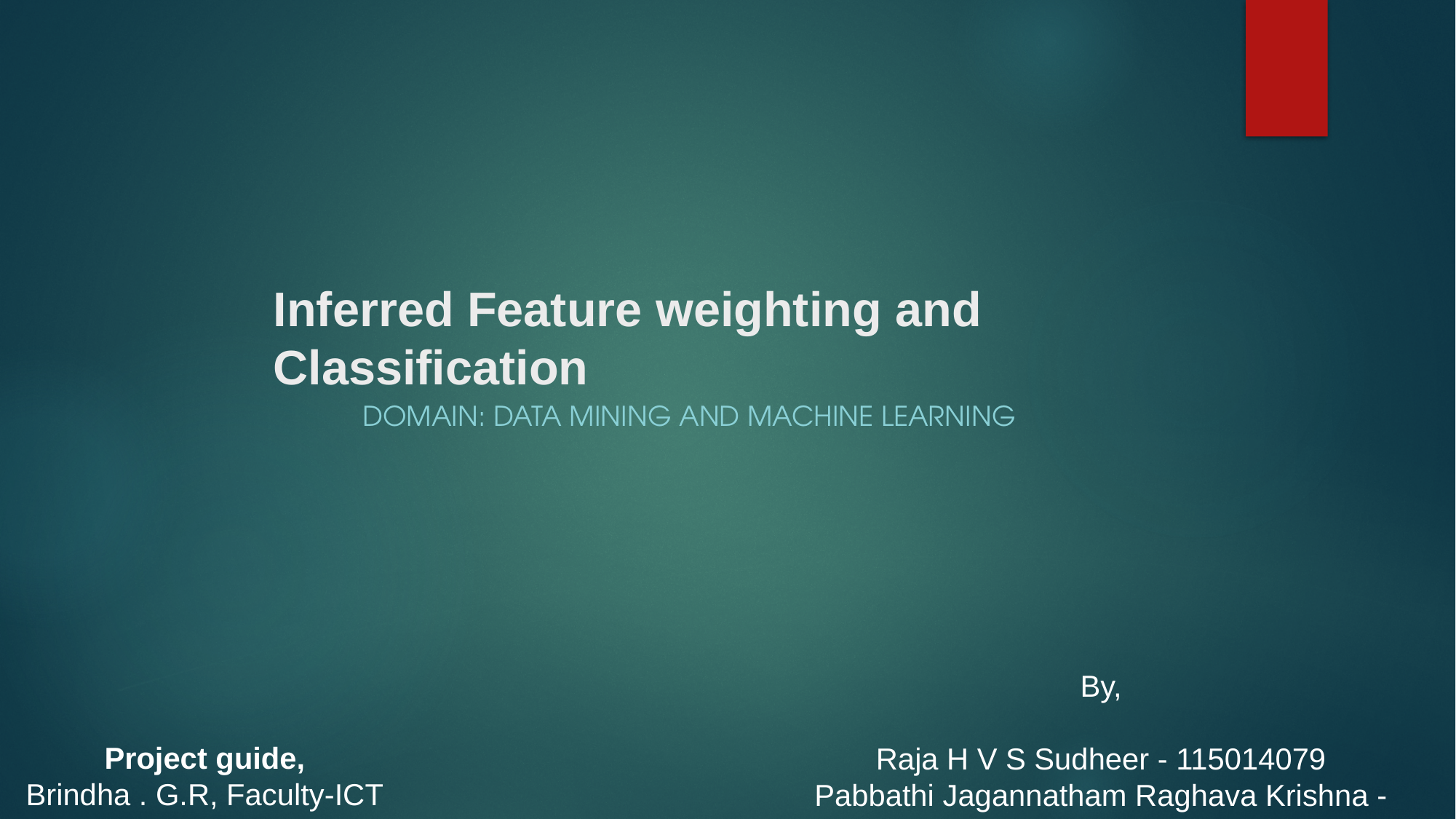

# Inferred Feature weighting and Classification
Domain: Data Mining and Machine Learning
By,

Raja H V S Sudheer - 115014079
Pabbathi Jagannatham Raghava Krishna - 115014072
Project guide,
Brindha . G.R, Faculty-ICT